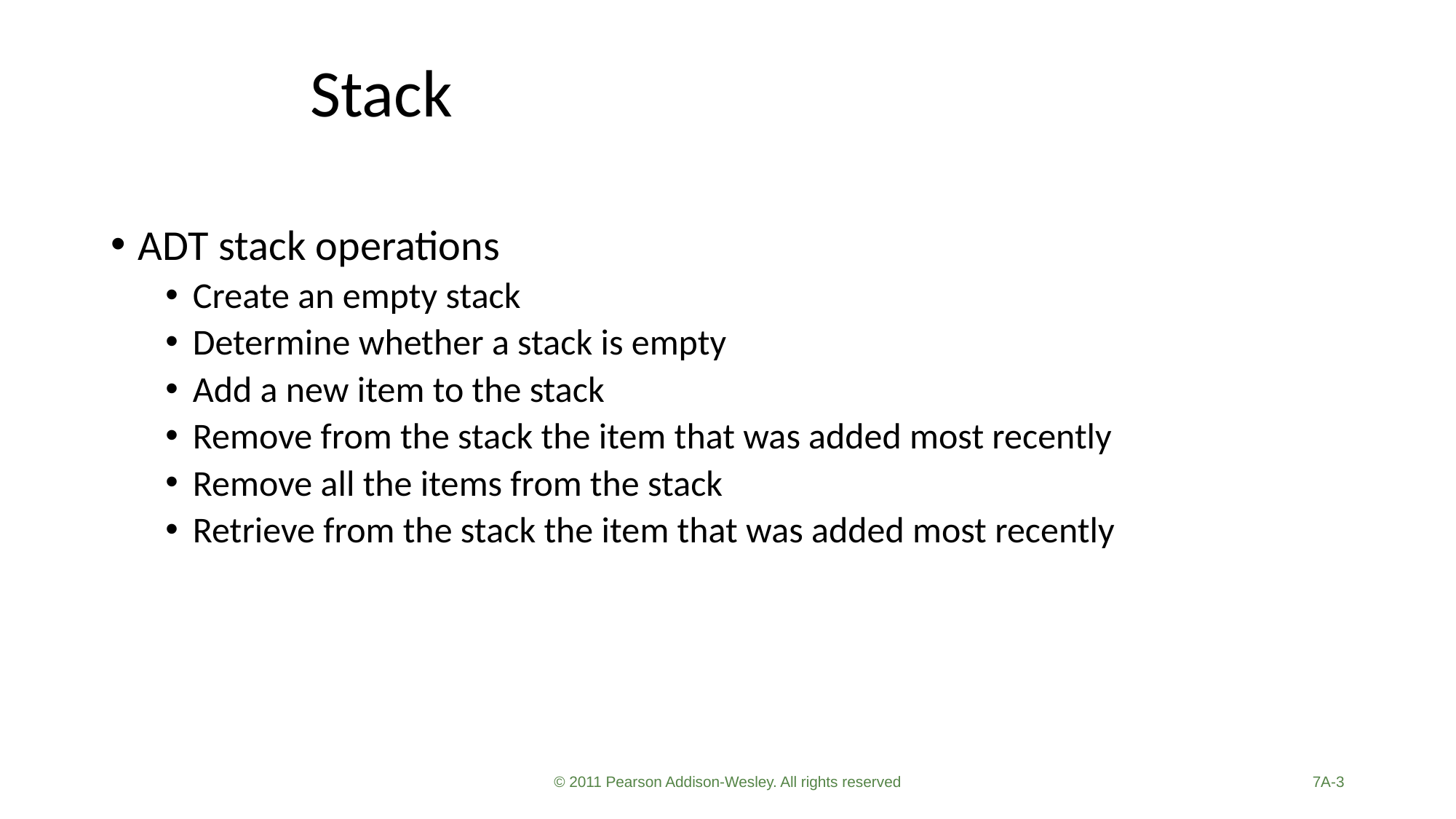

# Stack
ADT stack operations
Create an empty stack
Determine whether a stack is empty
Add a new item to the stack
Remove from the stack the item that was added most recently
Remove all the items from the stack
Retrieve from the stack the item that was added most recently
© 2011 Pearson Addison-Wesley. All rights reserved
7A-3